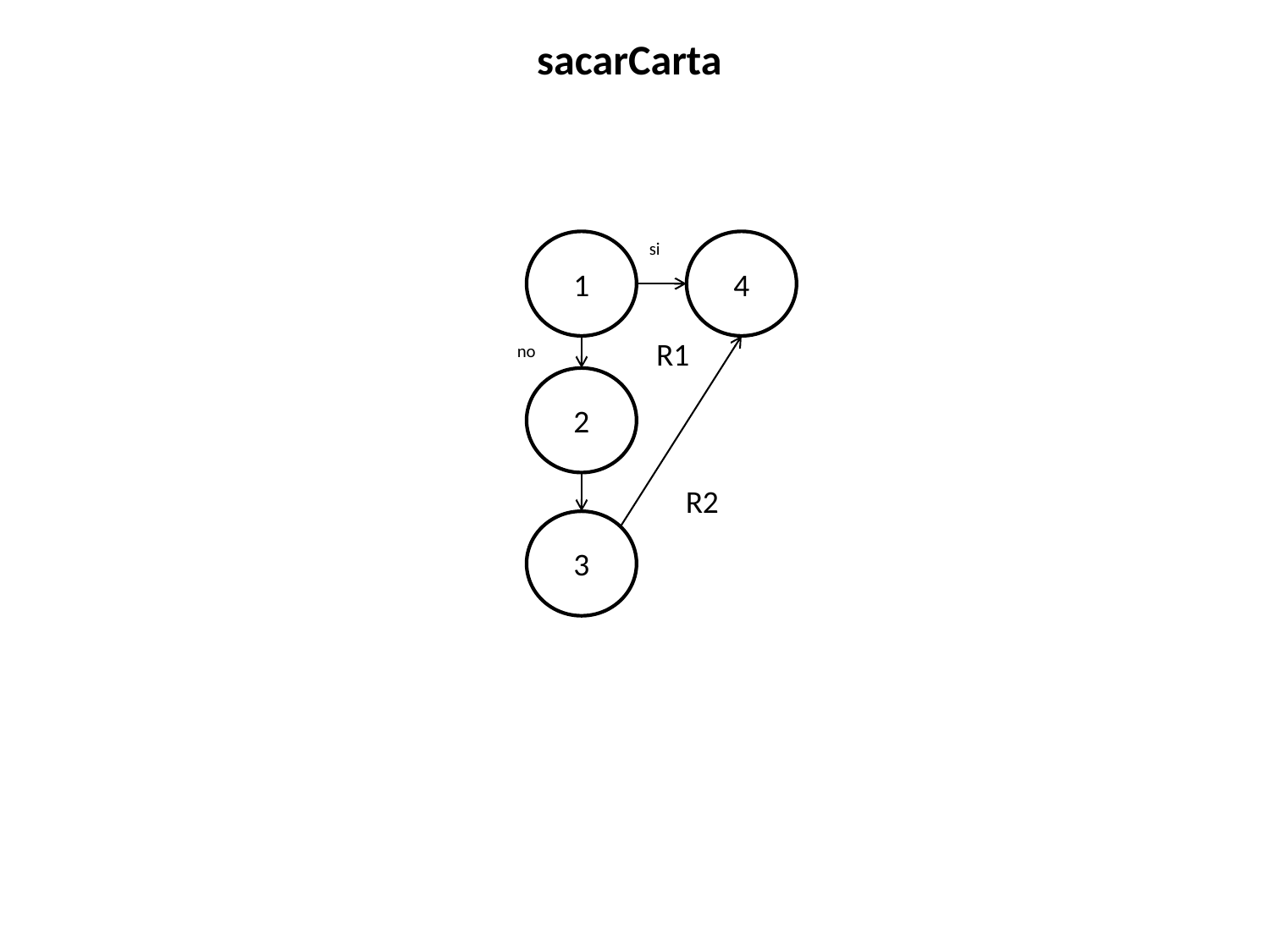

sacarCarta
1
si
4
R1
no
2
R2
3